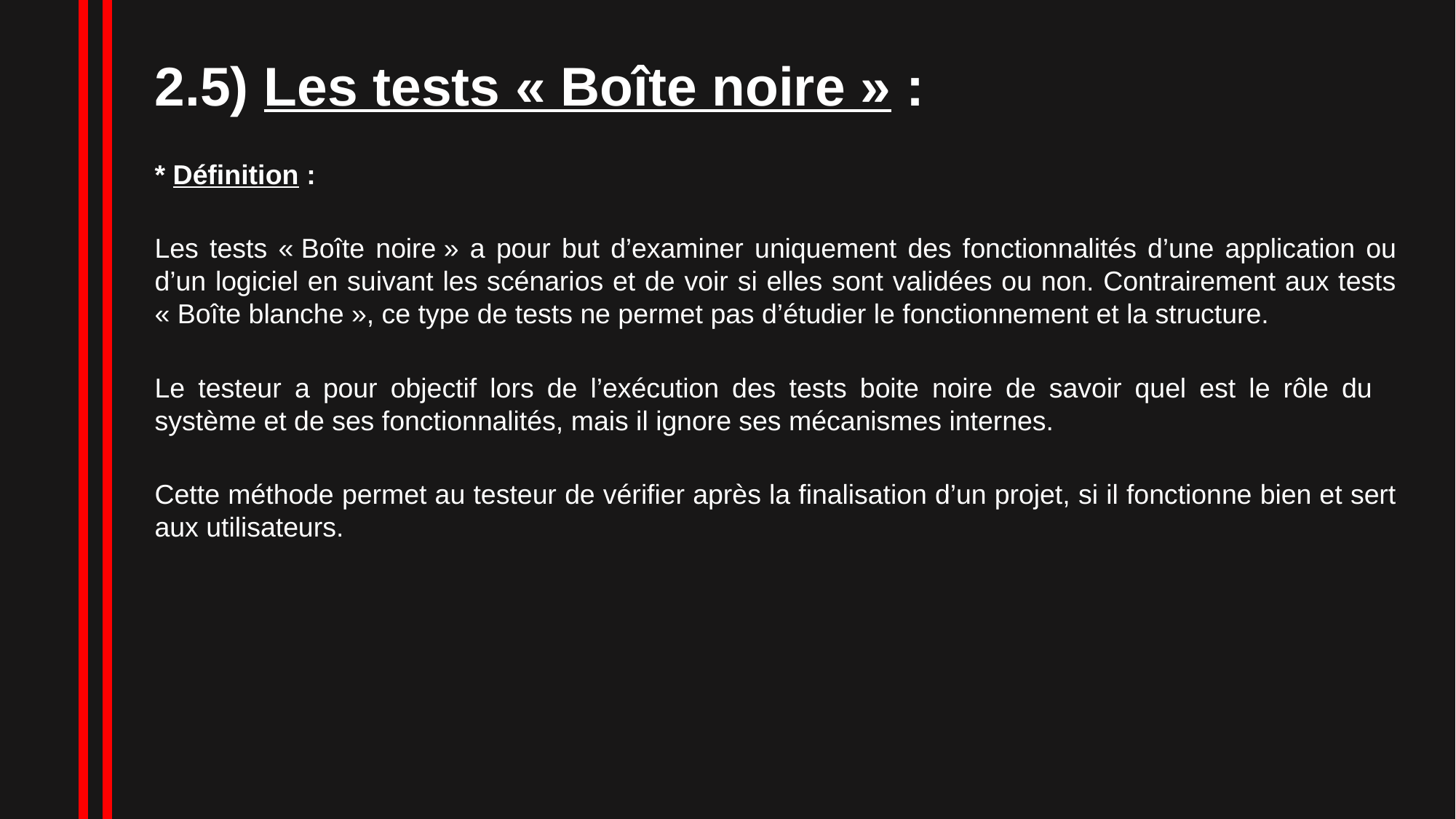

2.5) Les tests « Boîte noire » :
* Définition :
Les tests « Boîte noire » a pour but d’examiner uniquement des fonctionnalités d’une application ou d’un logiciel en suivant les scénarios et de voir si elles sont validées ou non. Contrairement aux tests « Boîte blanche », ce type de tests ne permet pas d’étudier le fonctionnement et la structure.
Le testeur a pour objectif lors de l’exécution des tests boite noire de savoir quel est le rôle du système et de ses fonctionnalités, mais il ignore ses mécanismes internes.
Cette méthode permet au testeur de vérifier après la finalisation d’un projet, si il fonctionne bien et sert aux utilisateurs.